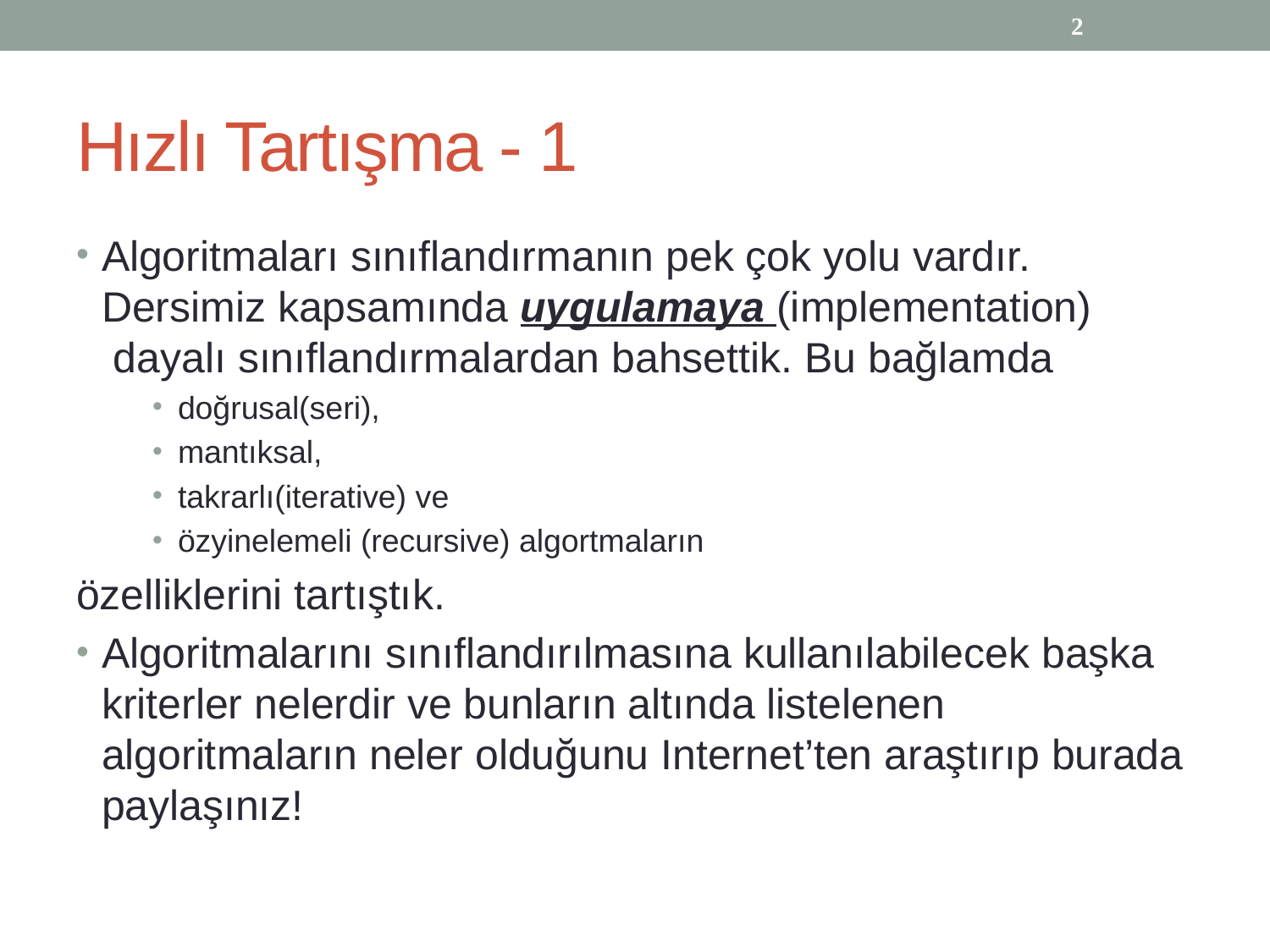

2
# Hızlı Tartışma - 1
Algoritmaları sınıflandırmanın pek çok yolu vardır. Dersimiz kapsamında uygulamaya (implementation)  dayalı sınıflandırmalardan bahsettik. Bu bağlamda
doğrusal(seri),
mantıksal,
takrarlı(iterative) ve
özyinelemeli (recursive) algortmaların
özelliklerini tartıştık.
Algoritmalarını sınıflandırılmasına kullanılabilecek başka kriterler nelerdir ve bunların altında listelenen algoritmaların neler olduğunu Internet’ten araştırıp burada paylaşınız!